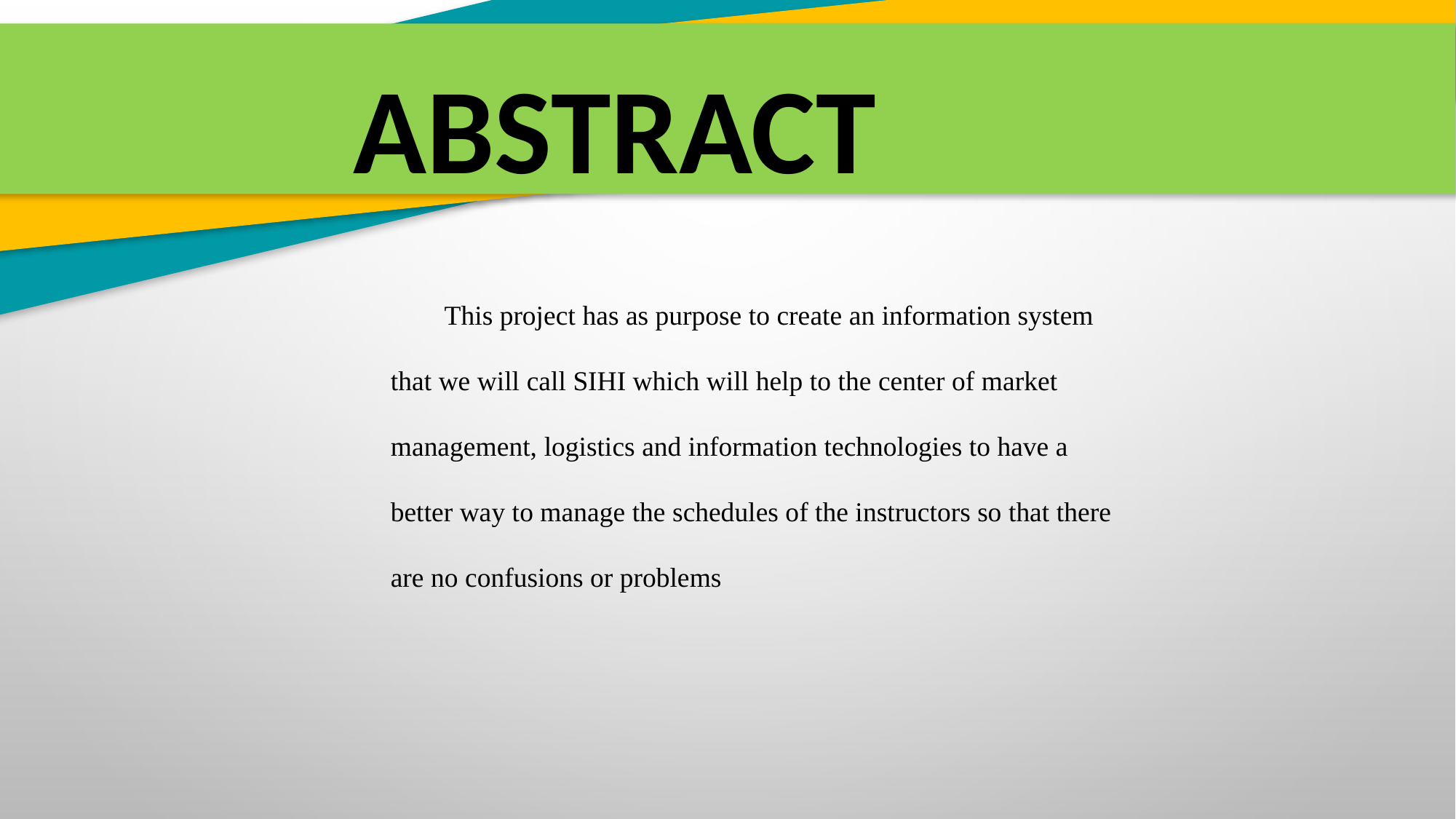

ABSTRACT
This project has as purpose to create an information system that we will call SIHI which will help to the center of market management, logistics and information technologies to have a better way to manage the schedules of the instructors so that there are no confusions or problems